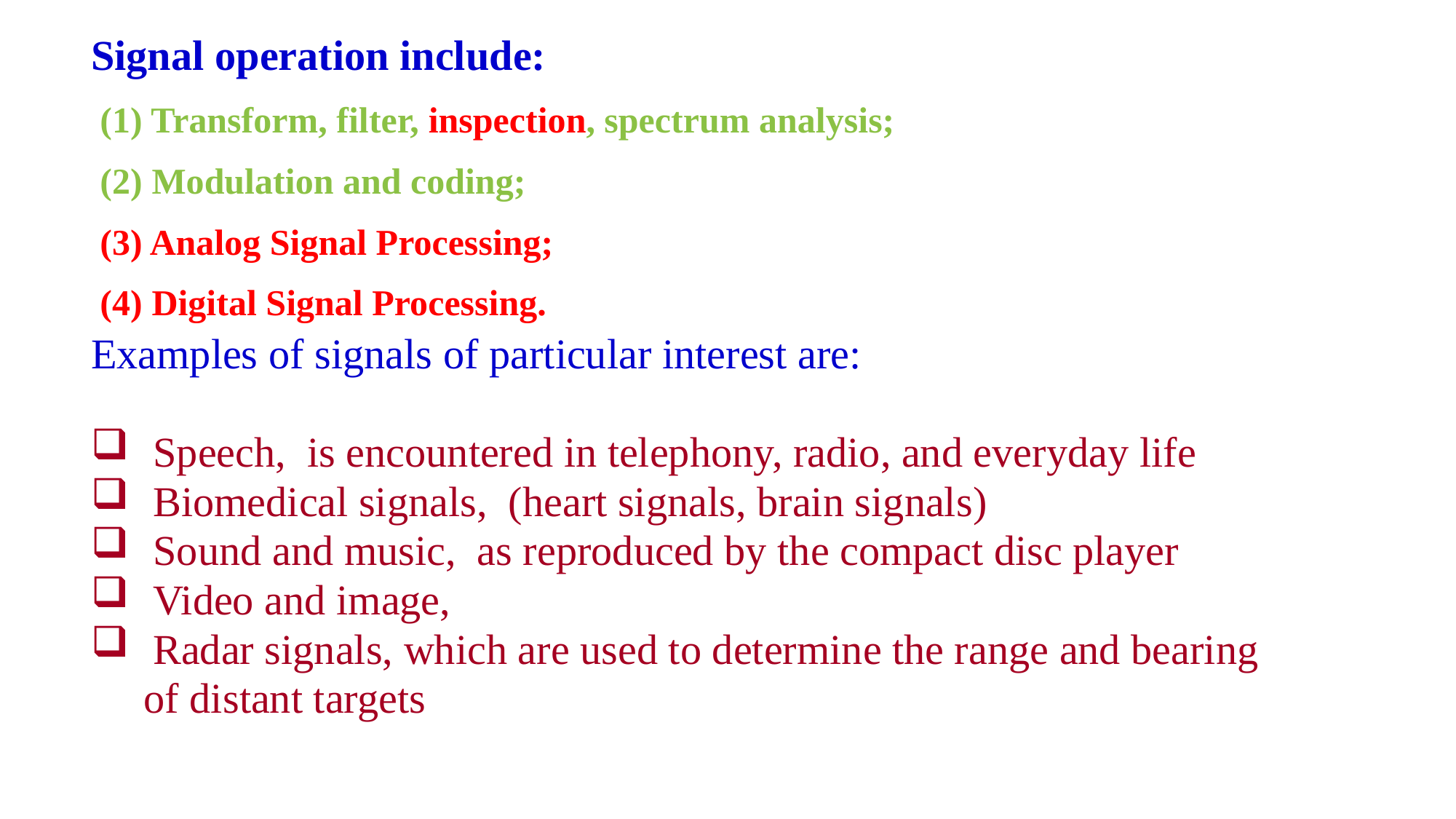

Signal operation include:
 (1) Transform, filter, inspection, spectrum analysis;
 (2) Modulation and coding;
 (3) Analog Signal Processing;
 (4) Digital Signal Processing.

Examples of signals of particular interest are:

  Speech,  is encountered in telephony, radio, and everyday life
  Biomedical signals,  (heart signals, brain signals)
  Sound and music,  as reproduced by the compact disc player
  Video and image,
  Radar signals, which are used to determine the range and bearing
     of distant targets